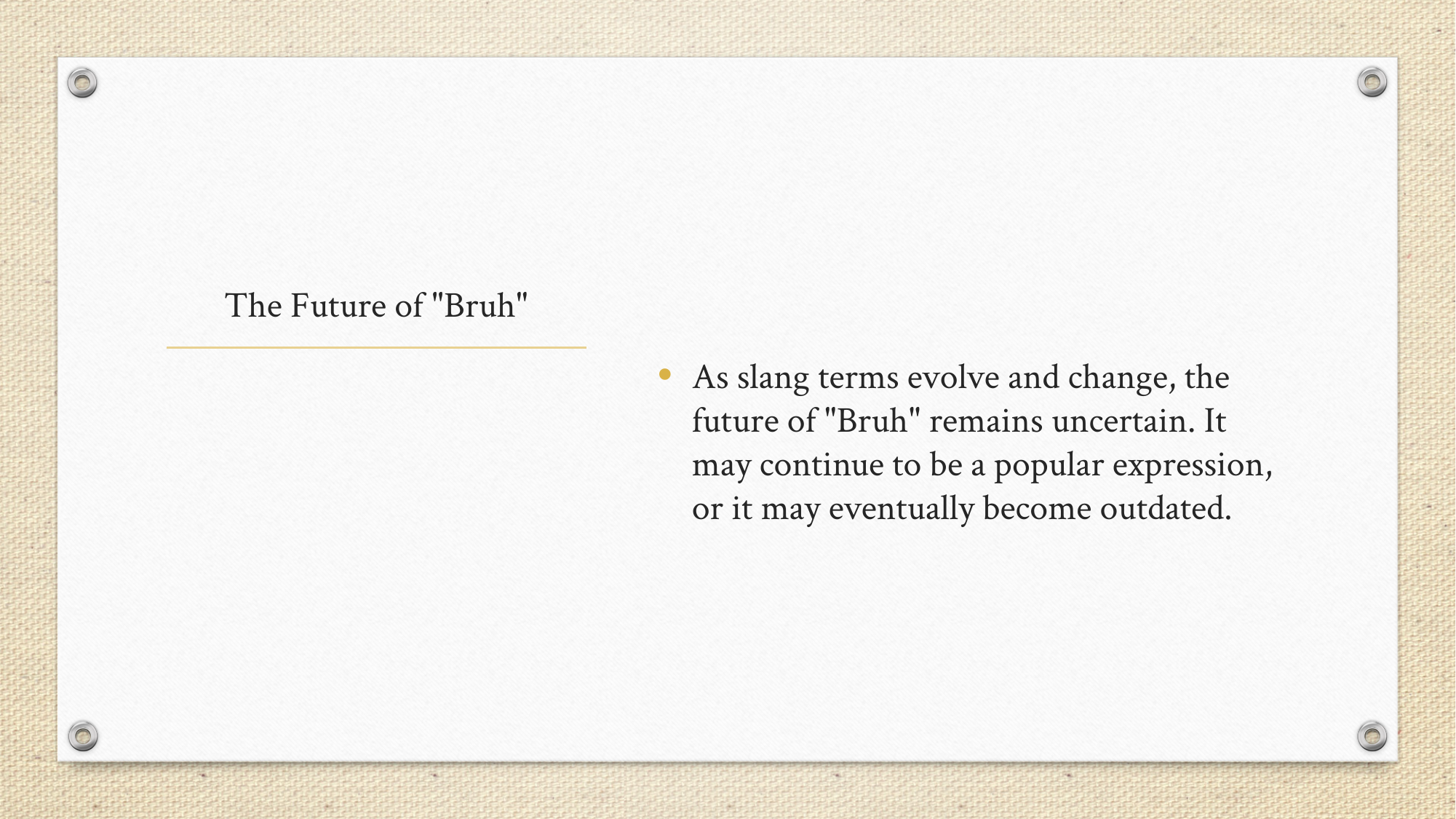

As slang terms evolve and change, the future of "Bruh" remains uncertain. It may continue to be a popular expression, or it may eventually become outdated.
# The Future of "Bruh"